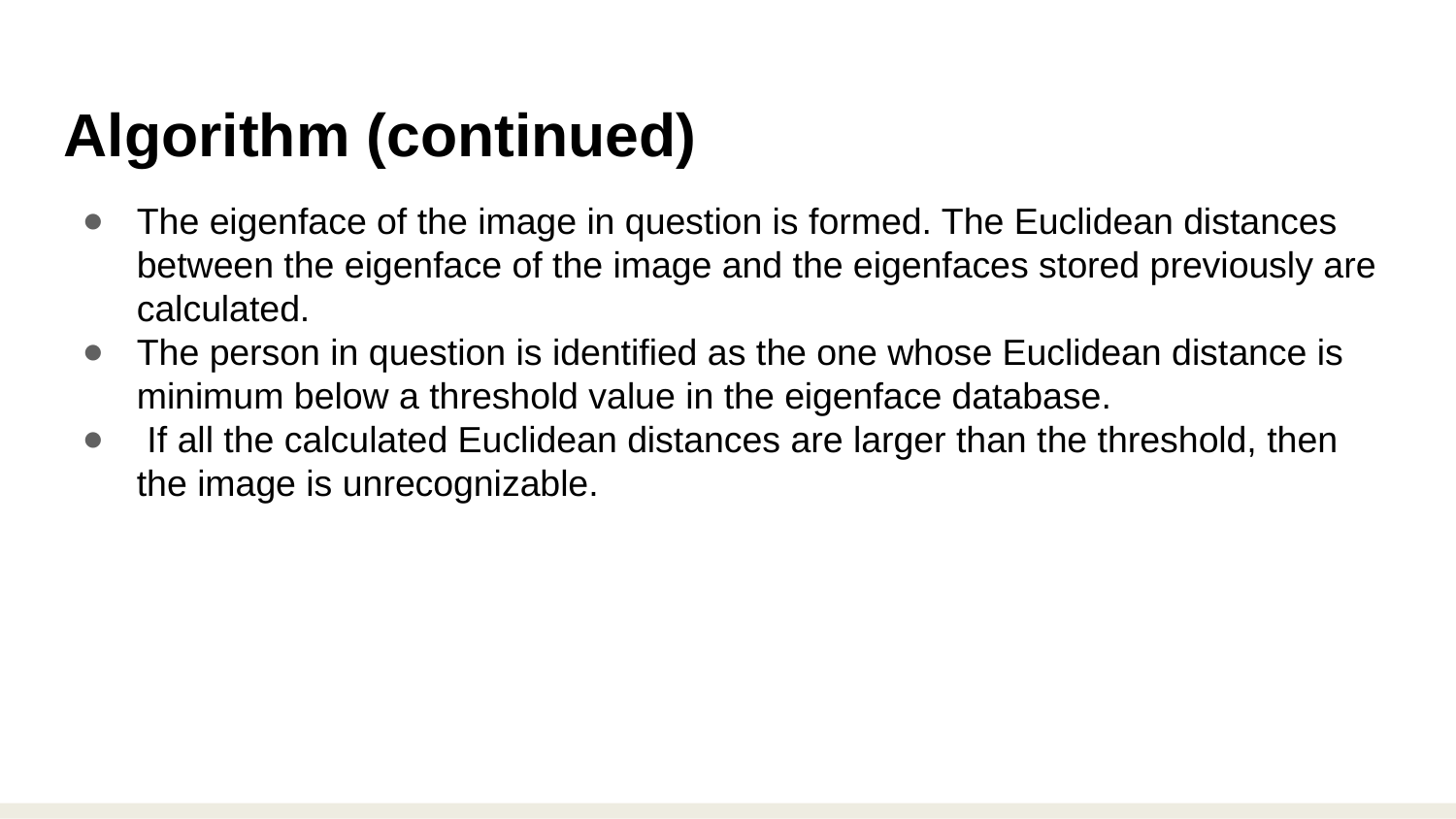

Algorithm (continued)
The eigenface of the image in question is formed. The Euclidean distances between the eigenface of the image and the eigenfaces stored previously are calculated.
The person in question is identified as the one whose Euclidean distance is minimum below a threshold value in the eigenface database.
 If all the calculated Euclidean distances are larger than the threshold, then the image is unrecognizable.